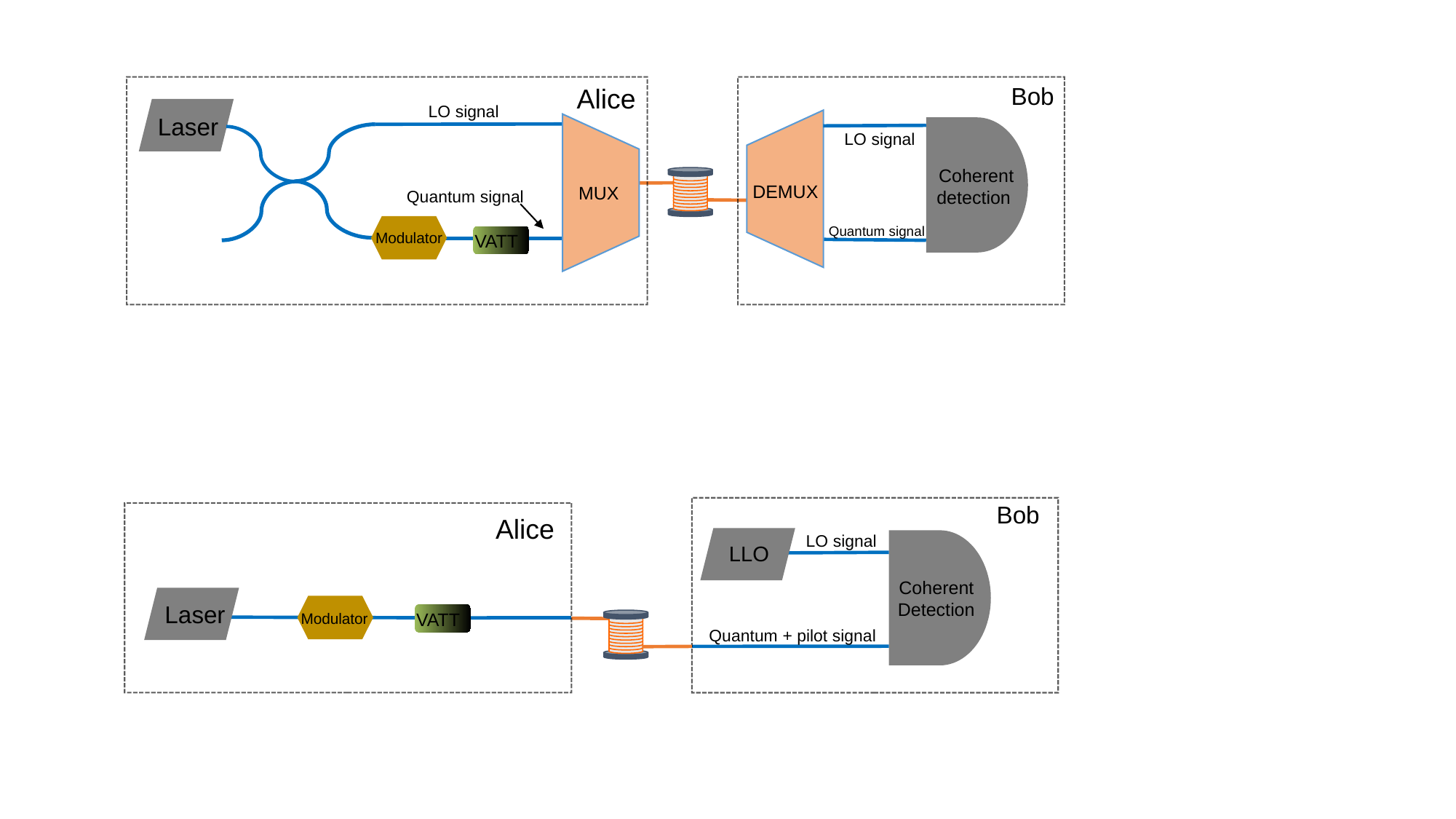

Alice
Bob

LO signal

Laser

LO signal

Coherent
detection

DEMUX
MUX
Quantum signal

Quantum signal
Modulator
VATT

Bob

Alice
LO signal

LLO
Coherent
Detection

Laser

Modulator
VATT

Quantum + pilot signal